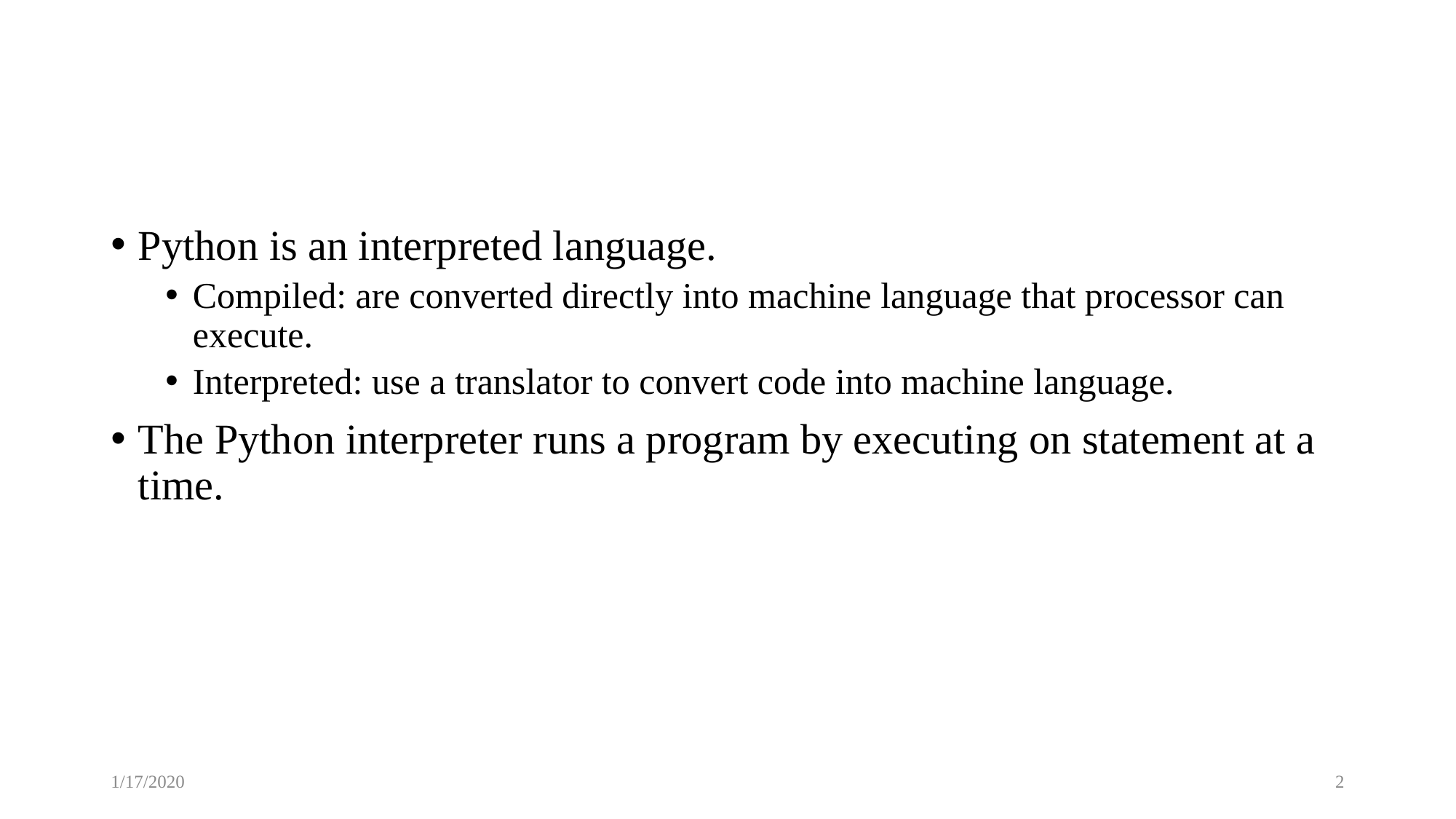

#
Python is an interpreted language.
Compiled: are converted directly into machine language that processor can execute.
Interpreted: use a translator to convert code into machine language.
The Python interpreter runs a program by executing on statement at a time.

1/17/2020
2